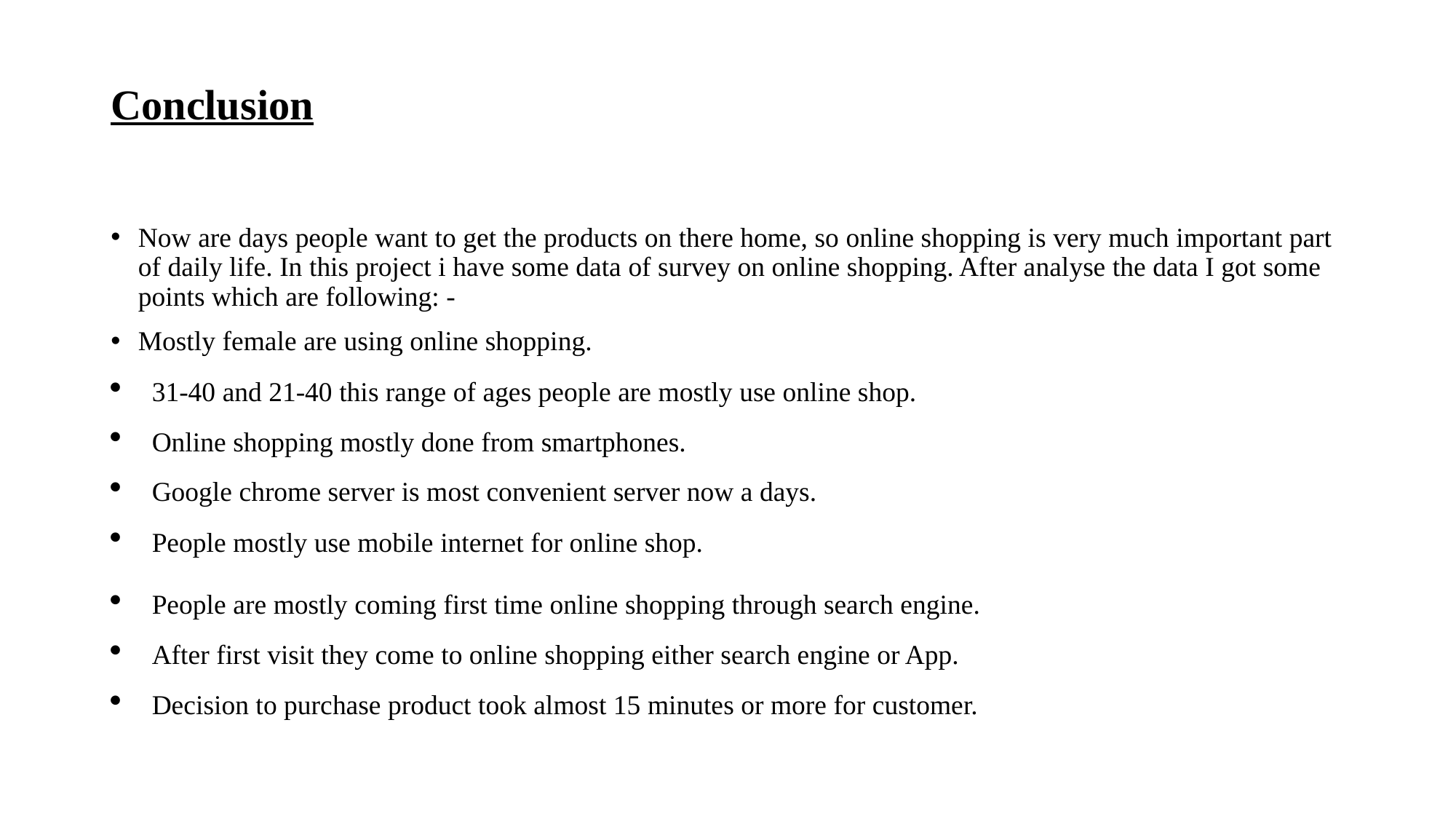

# Conclusion
Now are days people want to get the products on there home, so online shopping is very much important part of daily life. In this project i have some data of survey on online shopping. After analyse the data I got some points which are following: -
Mostly female are using online shopping.
31-40 and 21-40 this range of ages people are mostly use online shop.
Online shopping mostly done from smartphones.
Google chrome server is most convenient server now a days.
People mostly use mobile internet for online shop.
People are mostly coming first time online shopping through search engine.
After first visit they come to online shopping either search engine or App.
Decision to purchase product took almost 15 minutes or more for customer.